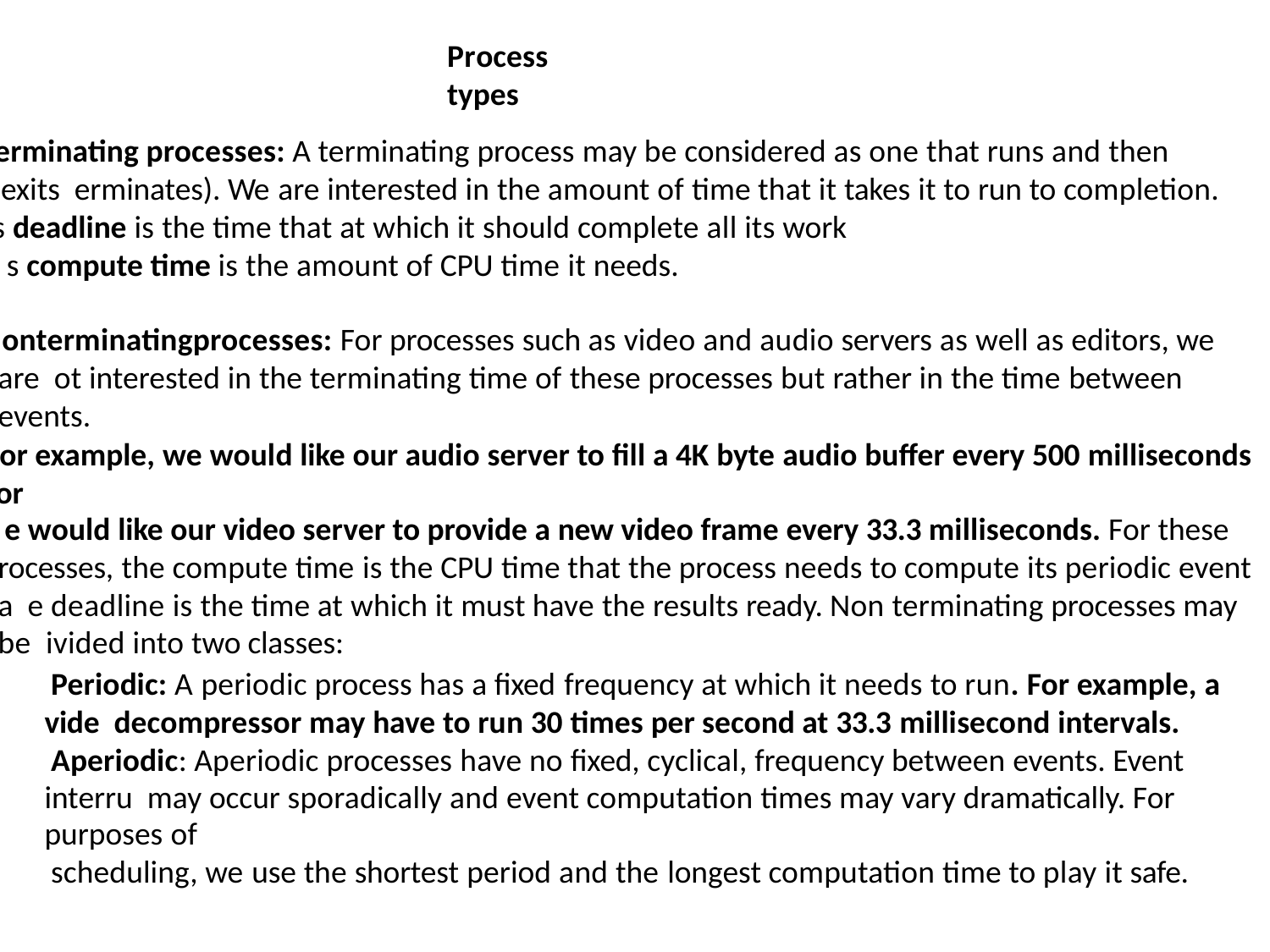

# Process types
erminating processes: A terminating process may be considered as one that runs and then exits  erminates). We are interested in the amount of time that it takes it to run to completion.
s deadline is the time that at which it should complete all its work  s compute time is the amount of CPU time it needs.

onterminatingprocesses: For processes such as video and audio servers as well as editors, we are  ot interested in the terminating time of these processes but rather in the time between events.
or example, we would like our audio server to fill a 4K byte audio buffer every 500 milliseconds or
e would like our video server to provide a new video frame every 33.3 milliseconds. For these  rocesses, the compute time is the CPU time that the process needs to compute its periodic event a  e deadline is the time at which it must have the results ready. Non terminating processes may be  ivided into two classes:
Periodic: A periodic process has a fixed frequency at which it needs to run. For example, a vide  decompressor may have to run 30 times per second at 33.3 millisecond intervals.
Aperiodic: Aperiodic processes have no fixed, cyclical, frequency between events. Event interru  may occur sporadically and event computation times may vary dramatically. For purposes of
scheduling, we use the shortest period and the longest computation time to play it safe.